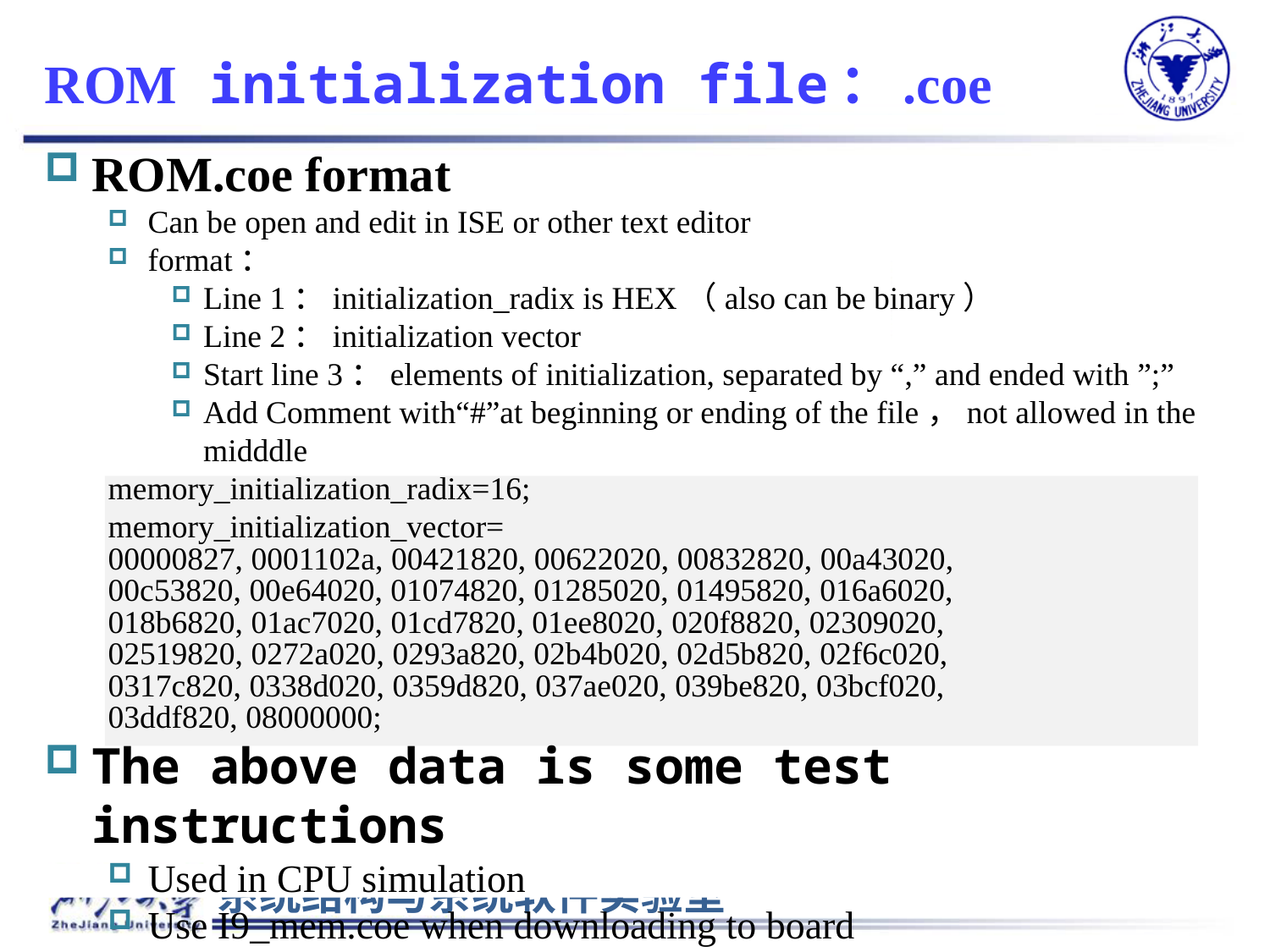

# ROM initialization file：.coe
ROM.coe format
Can be open and edit in ISE or other text editor
format：
Line 1：initialization_radix is HEX（also can be binary）
Line 2：initialization vector
Start line 3：elements of initialization, separated by “,” and ended with ”;”
Add Comment with“#”at beginning or ending of the file，not allowed in the midddle
memory_initialization_radix=16;
memory_initialization_vector=
00000827, 0001102a, 00421820, 00622020, 00832820, 00a43020,
00c53820, 00e64020, 01074820, 01285020, 01495820, 016a6020,
018b6820, 01ac7020, 01cd7820, 01ee8020, 020f8820, 02309020,
02519820, 0272a020, 0293a820, 02b4b020, 02d5b820, 02f6c020,
0317c820, 0338d020, 0359d820, 037ae020, 039be820, 03bcf020,
03ddf820, 08000000;
The above data is some test instructions
Used in CPU simulation
Use I9_mem.coe when downloading to board